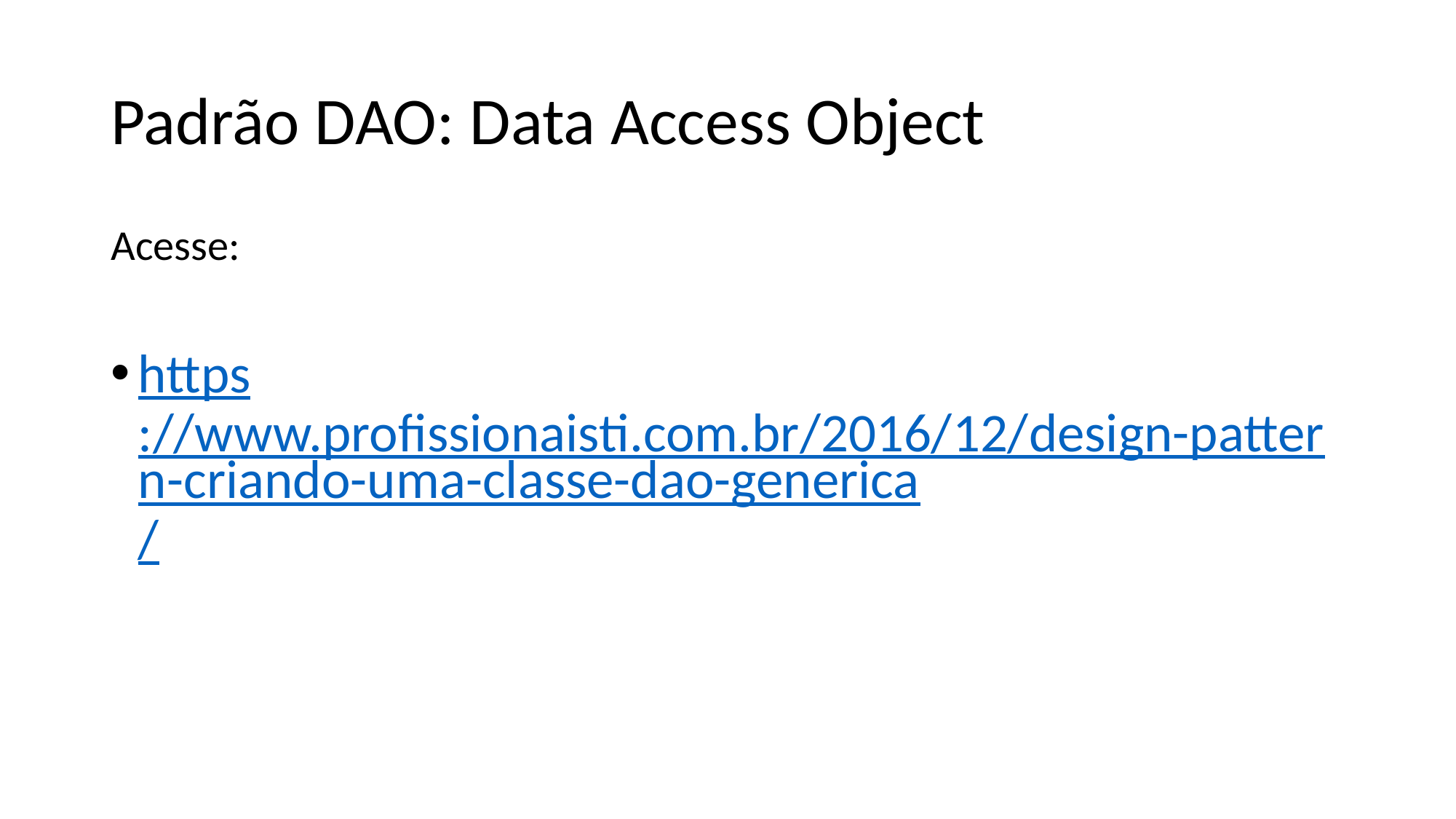

# Padrão DAO: Data Access Object
Acesse:

https://www.profissionaisti.com.br/2016/12/design-pattern-criando-uma-classe-dao-generica/